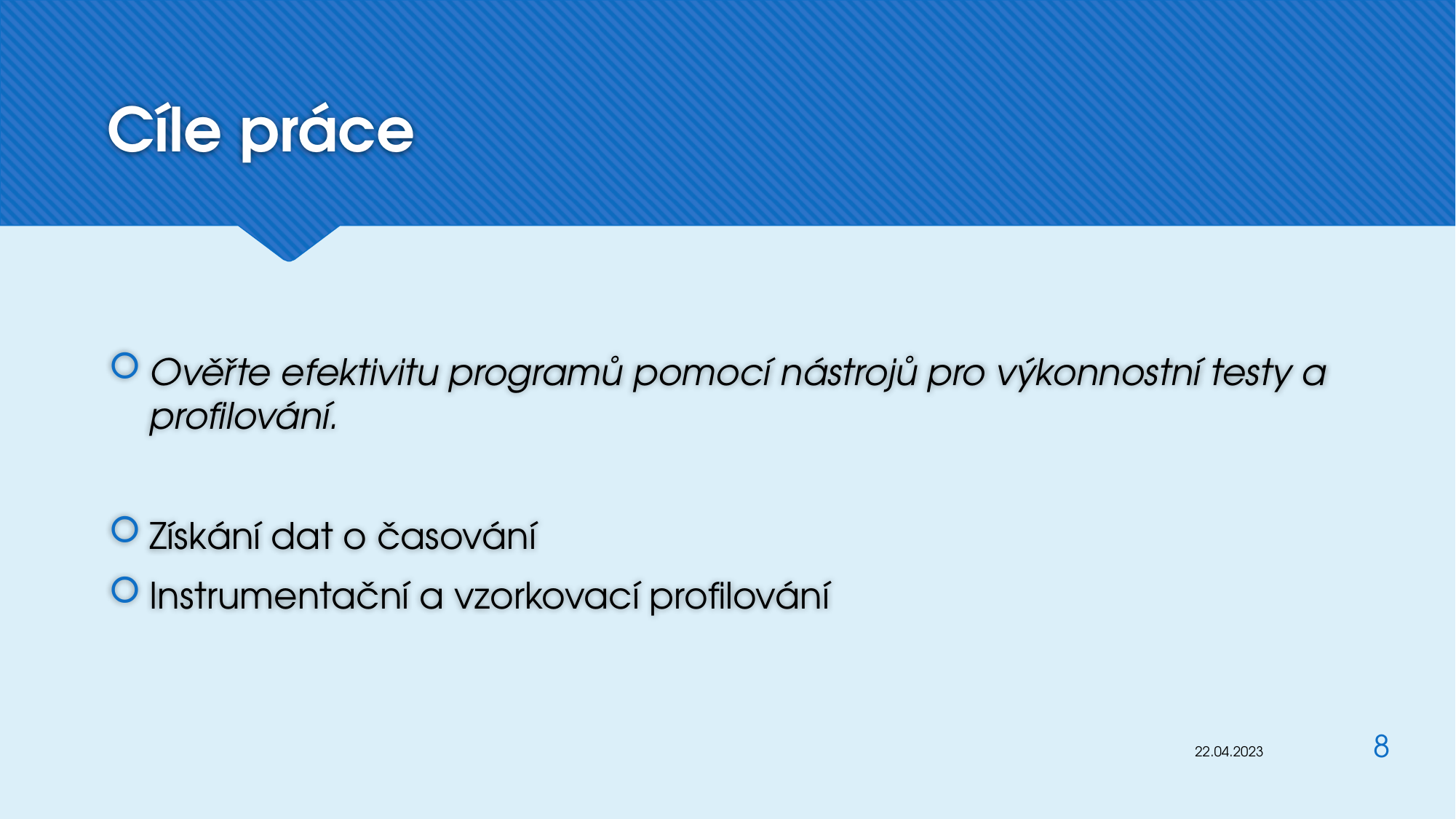

# Cíle práce
Ověřte efektivitu programů pomocí nástrojů pro výkonnostní testy a profilování.

Získání dat o časování
Instrumentační a vzorkovací profilování
8
22.04.2023